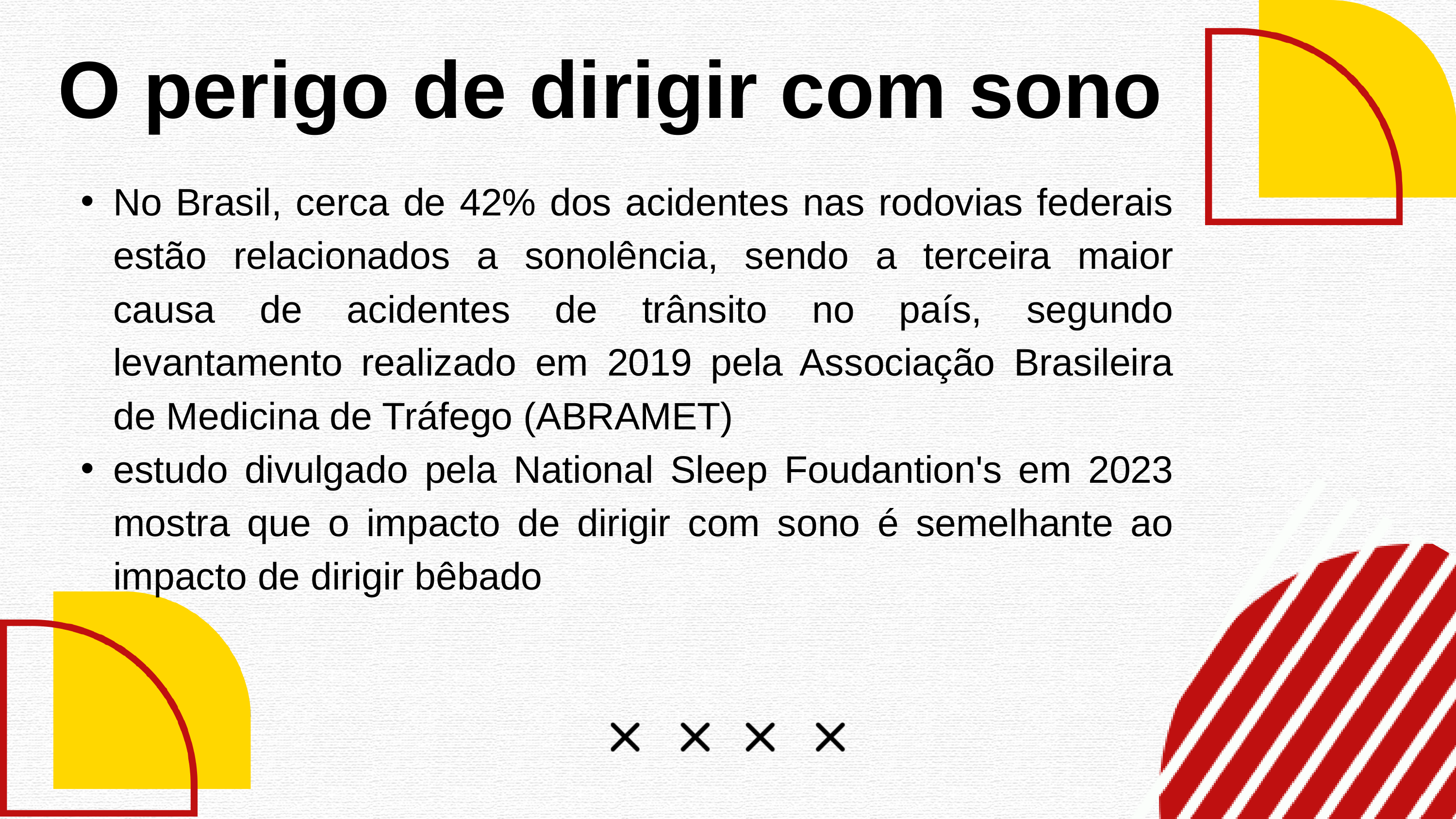

O perigo de dirigir com sono
No Brasil, cerca de 42% dos acidentes nas rodovias federais estão relacionados a sonolência, sendo a terceira maior causa de acidentes de trânsito no país, segundo levantamento realizado em 2019 pela Associação Brasileira de Medicina de Tráfego (ABRAMET)
estudo divulgado pela National Sleep Foudantion's em 2023 mostra que o impacto de dirigir com sono é semelhante ao impacto de dirigir bêbado